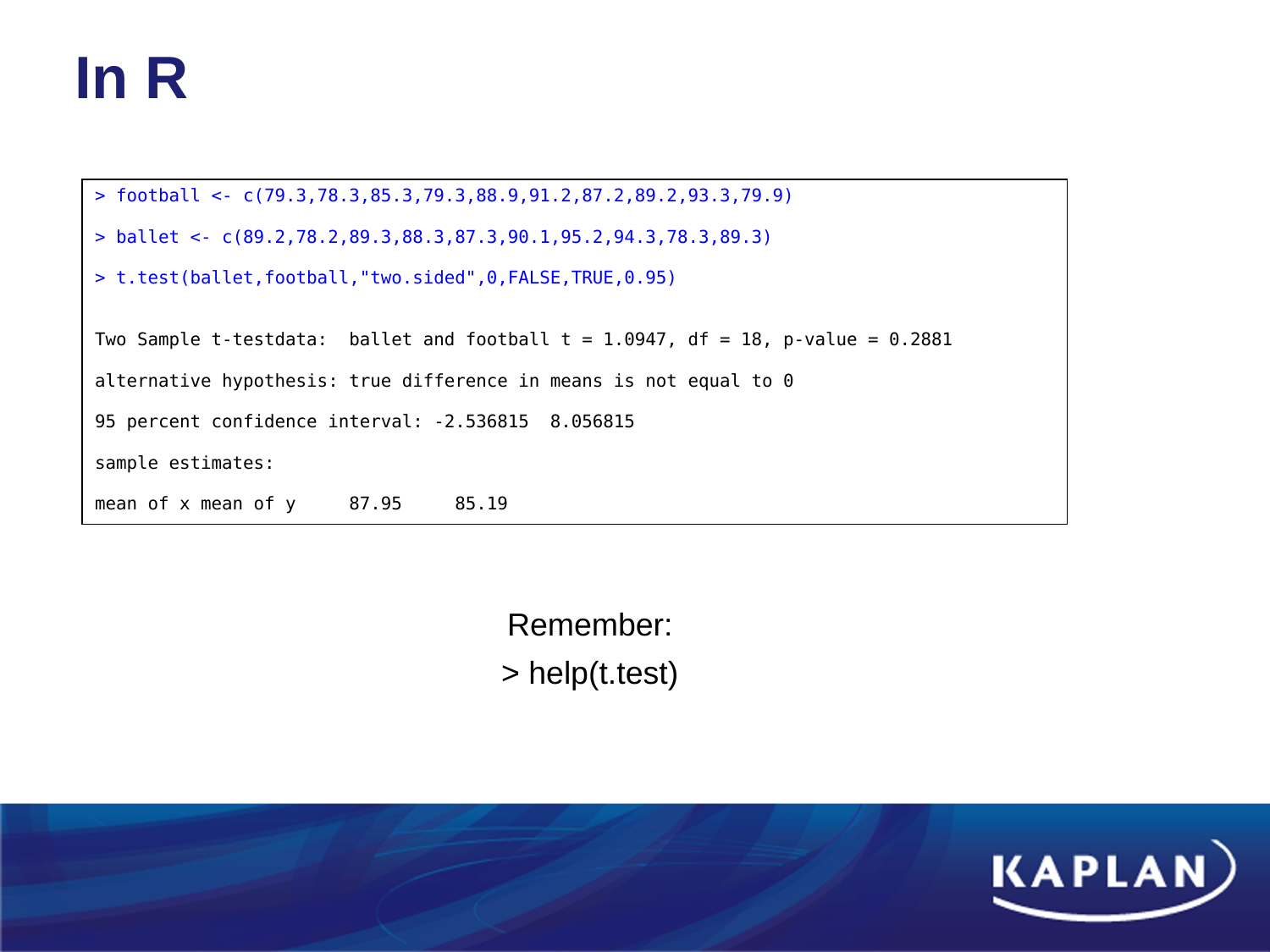

# In R
| > football <- c(79.3,78.3,85.3,79.3,88.9,91.2,87.2,89.2,93.3,79.9) > ballet <- c(89.2,78.2,89.3,88.3,87.3,90.1,95.2,94.3,78.3,89.3) > t.test(ballet,football,"two.sided",0,FALSE,TRUE,0.95) Two Sample t-testdata: ballet and football t = 1.0947, df = 18, p-value = 0.2881 alternative hypothesis: true difference in means is not equal to 0 95 percent confidence interval: -2.536815 8.056815 sample estimates: mean of x mean of y 87.95 85.19 |
| --- |

Remember:
> help(t.test)